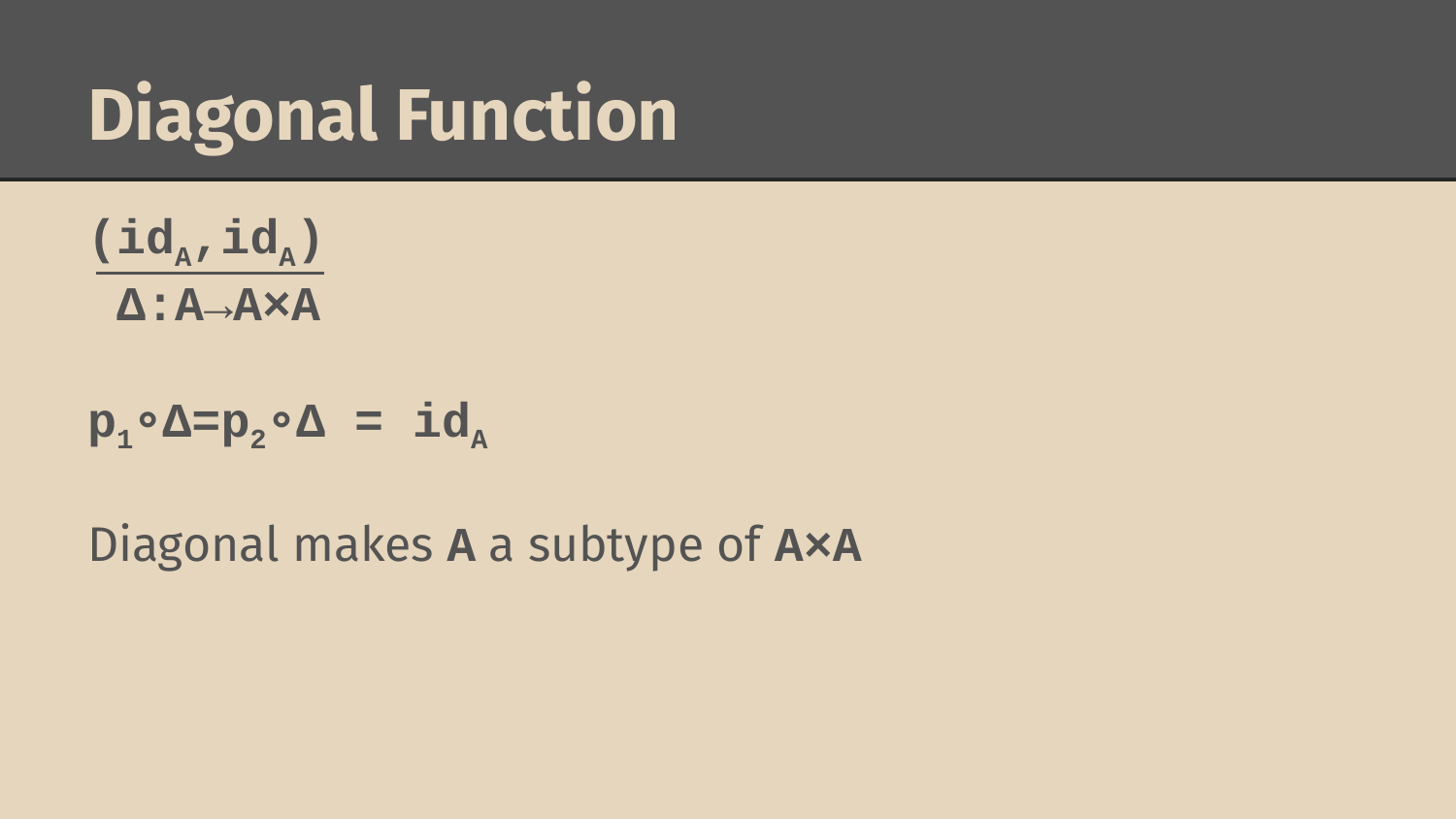

# Diagonal Function
(idA,idA)
 Δ:A→A×A

p1∘Δ=p2∘Δ = idA

Diagonal makes A a subtype of A×A